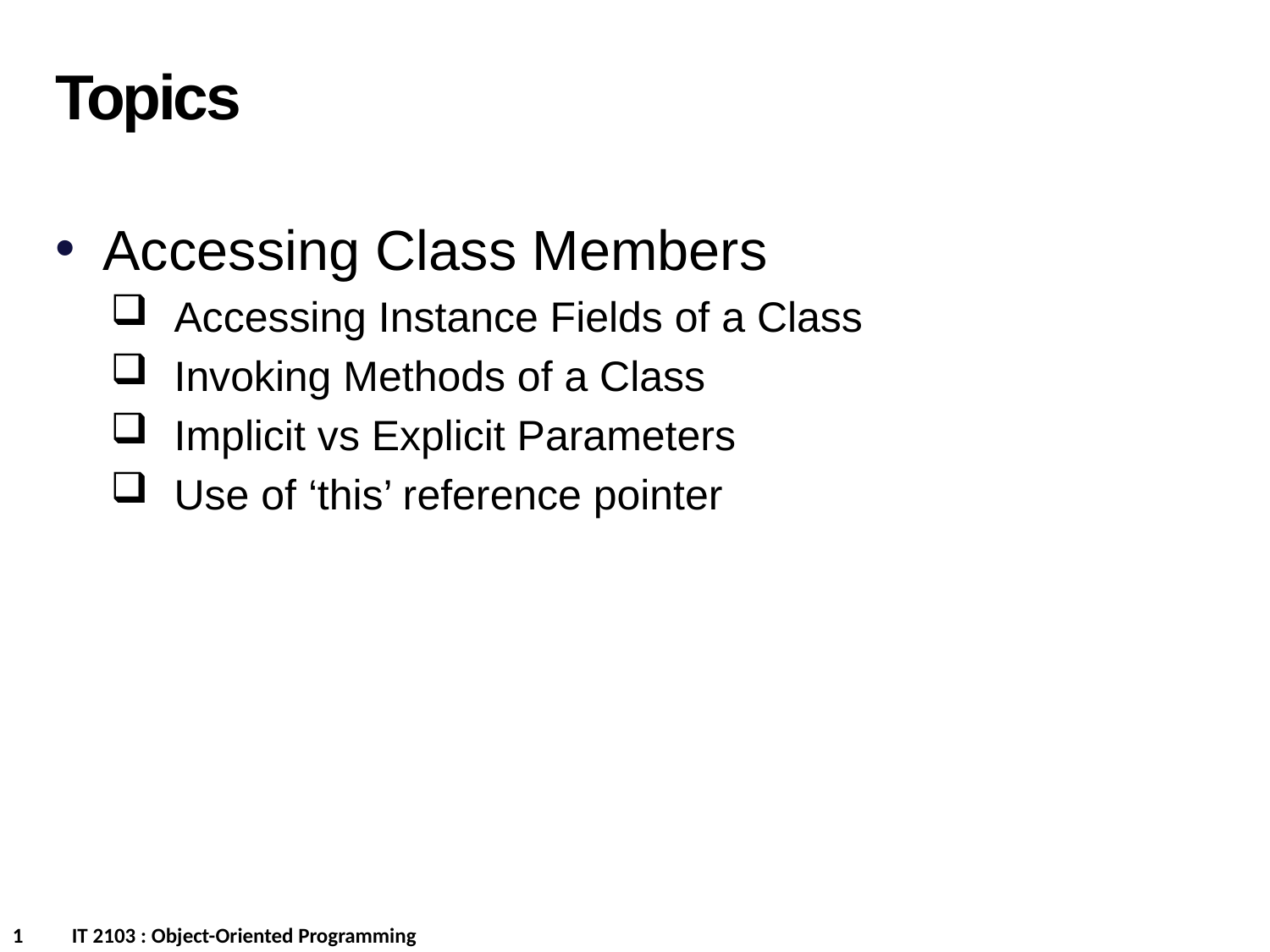

Topics
Accessing Class Members
Accessing Instance Fields of a Class
Invoking Methods of a Class
Implicit vs Explicit Parameters
Use of ‘this’ reference pointer